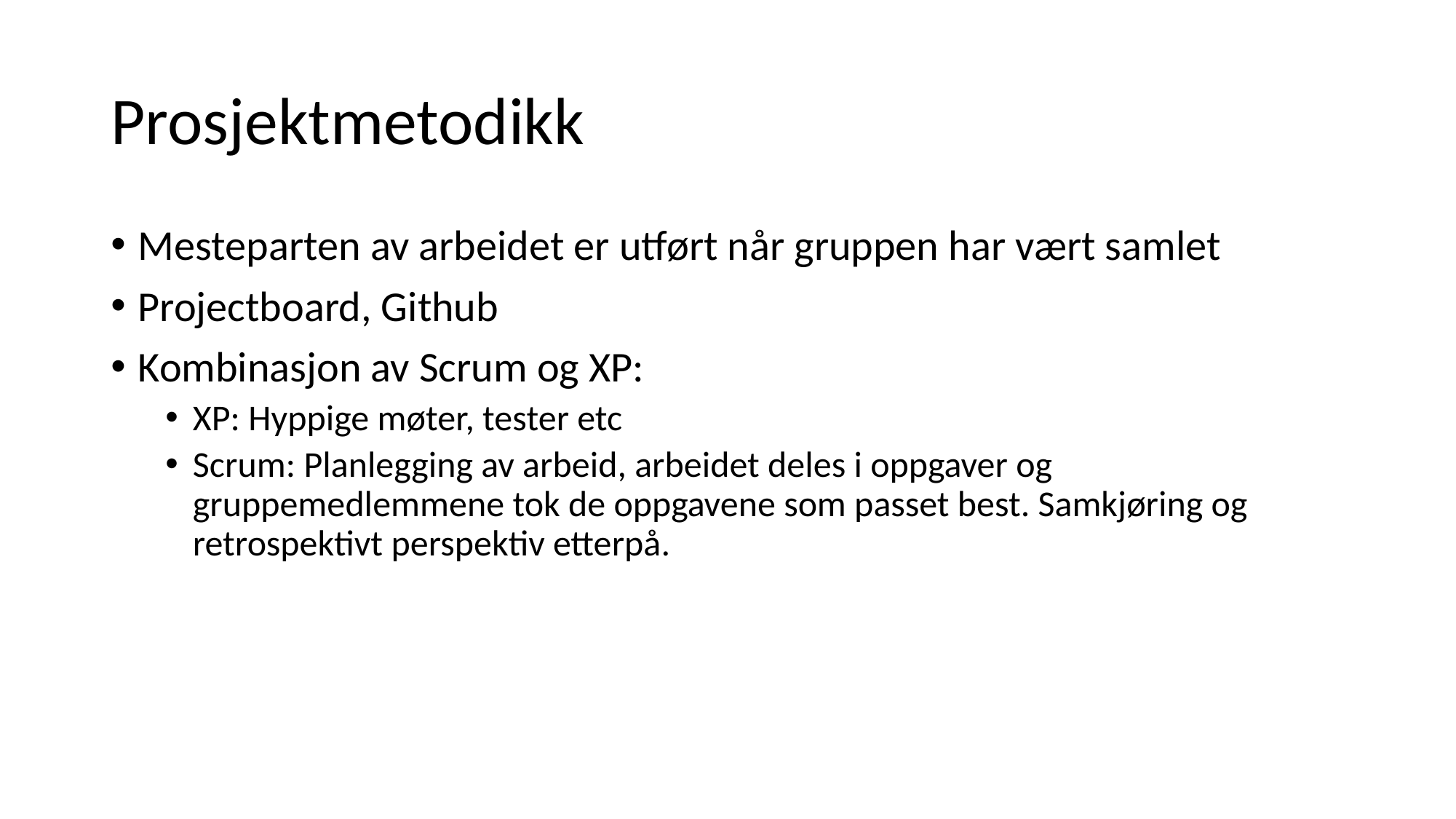

# Prosjektmetodikk
Mesteparten av arbeidet er utført når gruppen har vært samlet
Projectboard, Github
Kombinasjon av Scrum og XP:
XP: Hyppige møter, tester etc
Scrum: Planlegging av arbeid, arbeidet deles i oppgaver og gruppemedlemmene tok de oppgavene som passet best. Samkjøring og retrospektivt perspektiv etterpå.